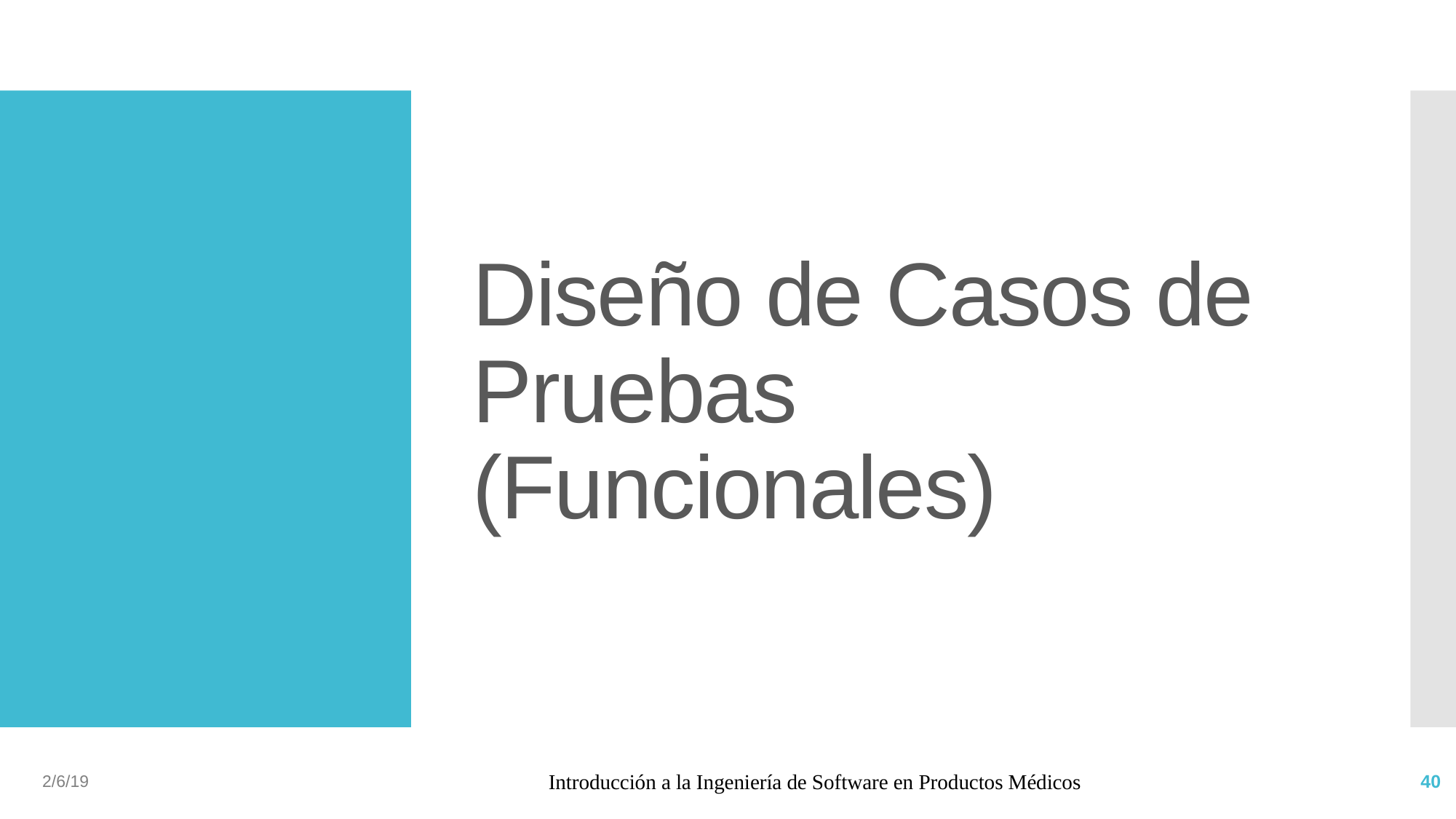

# Diseño de Casos de Pruebas (Funcionales)

2/6/19
Introducción a la Ingeniería de Software en Productos Médicos
40